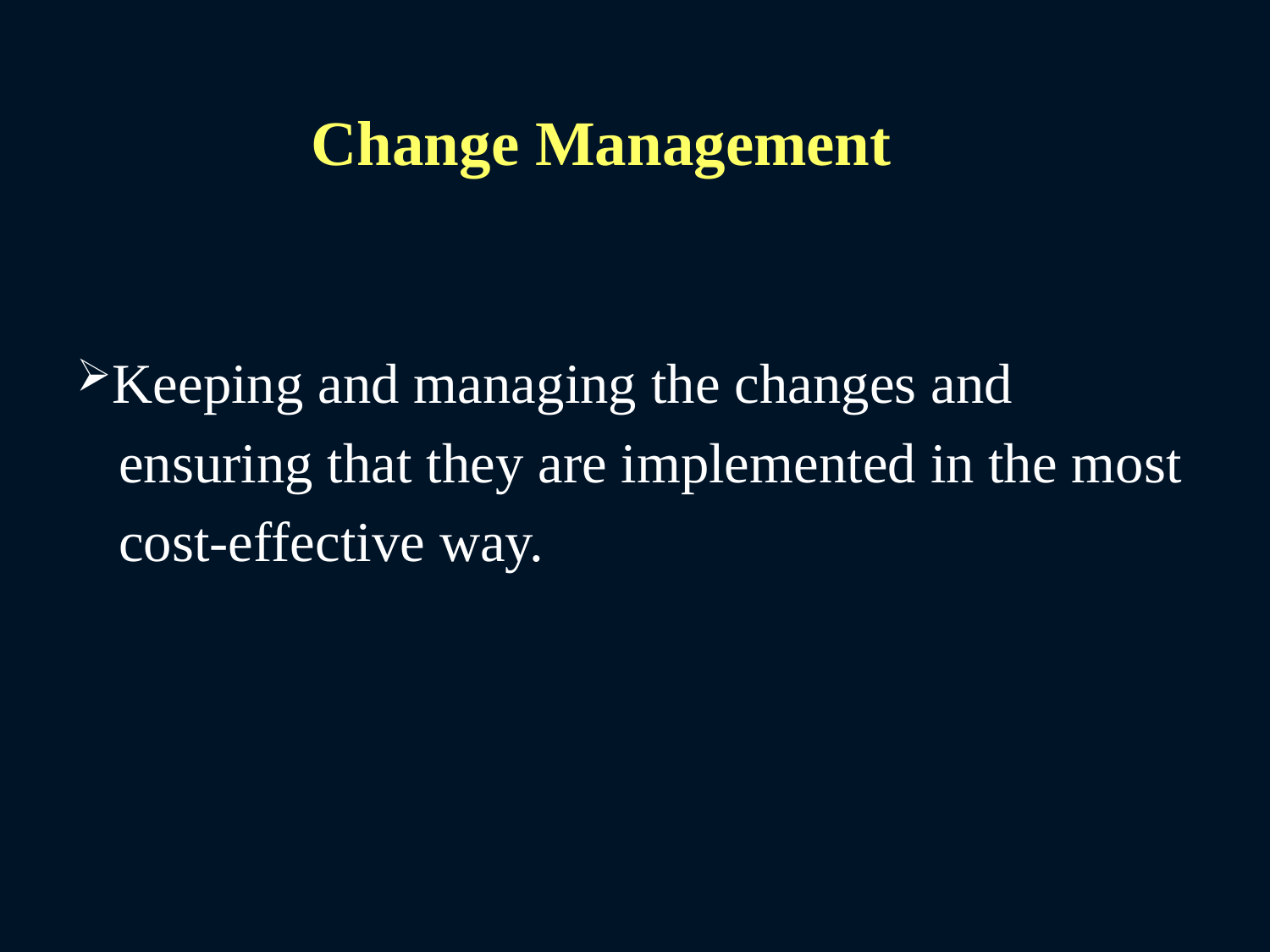

Change Management

Keeping and managing the changes and
   ensuring that they are implemented in the most
   cost-effective way.